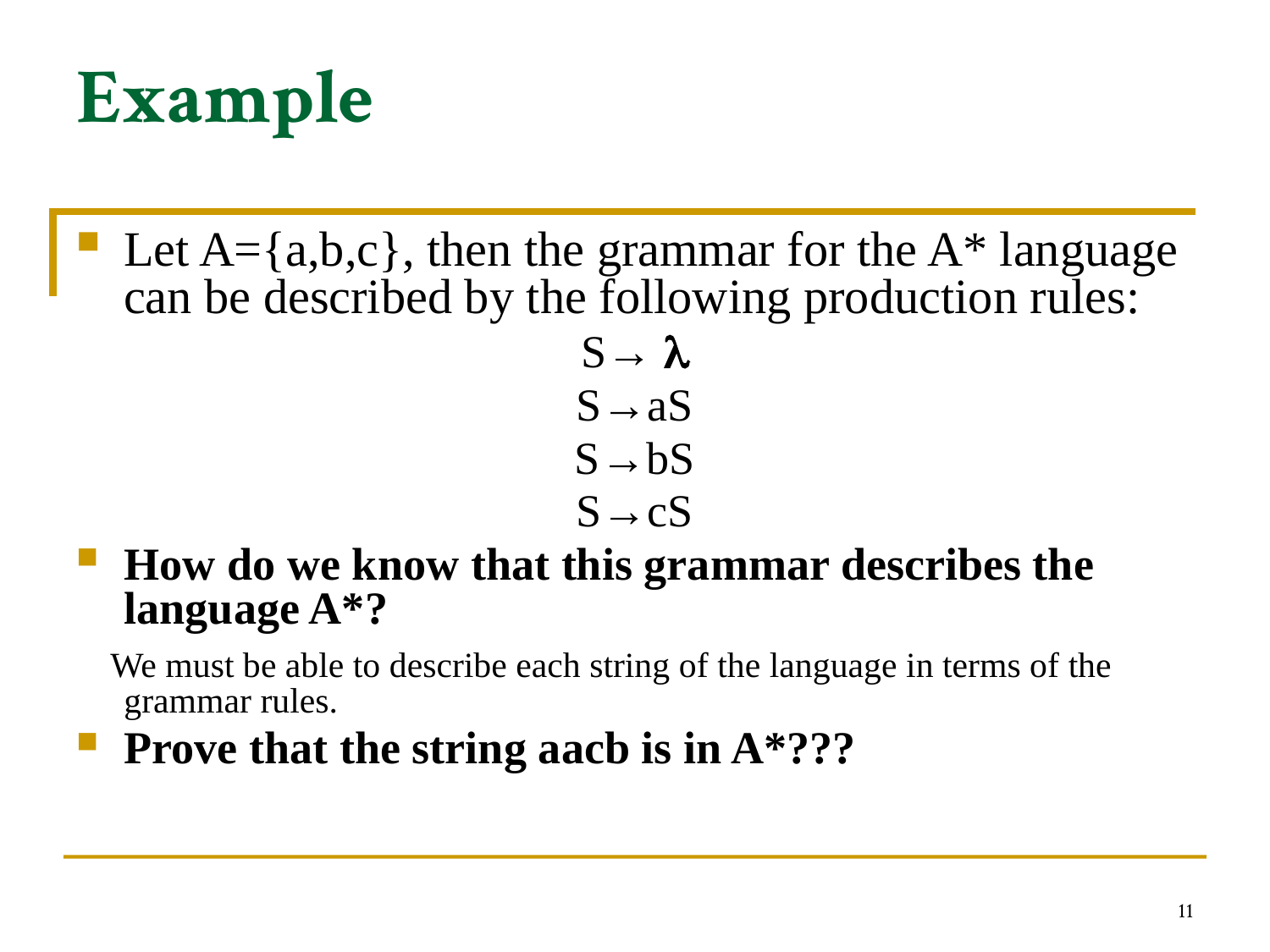

# Example
Let A={a,b,c}, then the grammar for the A* language can be described by the following production rules:
S→ λ
S→aS
S→bS
S→cS
How do we know that this grammar describes the language A*?
   We must be able to describe each string of the language in terms of the grammar rules.
Prove that the string aacb is in A*???
11